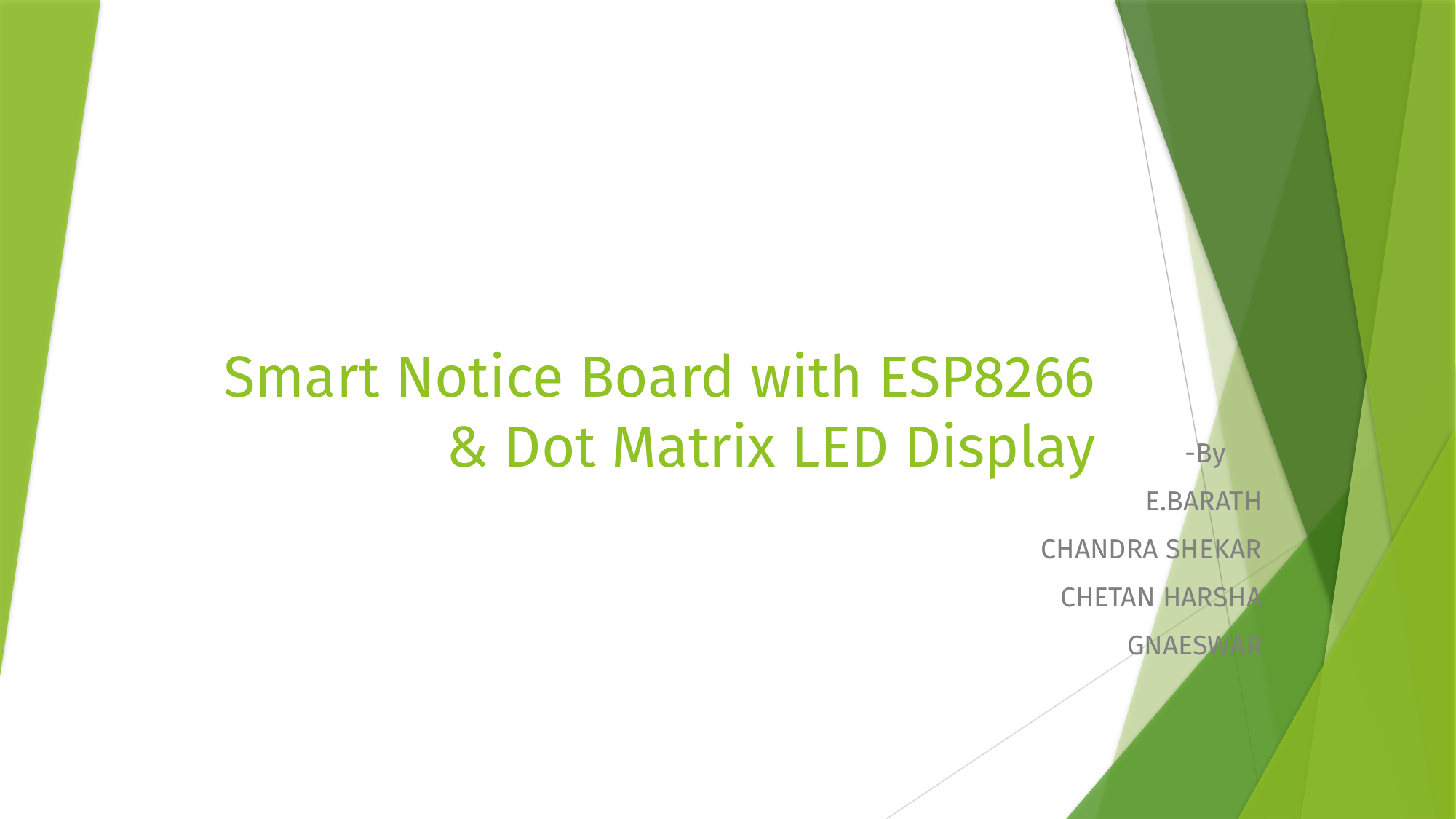

# Smart Notice Board with ESP8266 & Dot Matrix LED Display
-By
                                         E.BARATH
                                                        CHANDRA SHEKAR
                                                     CHETAN HARSHA
                                               GNAESWAR